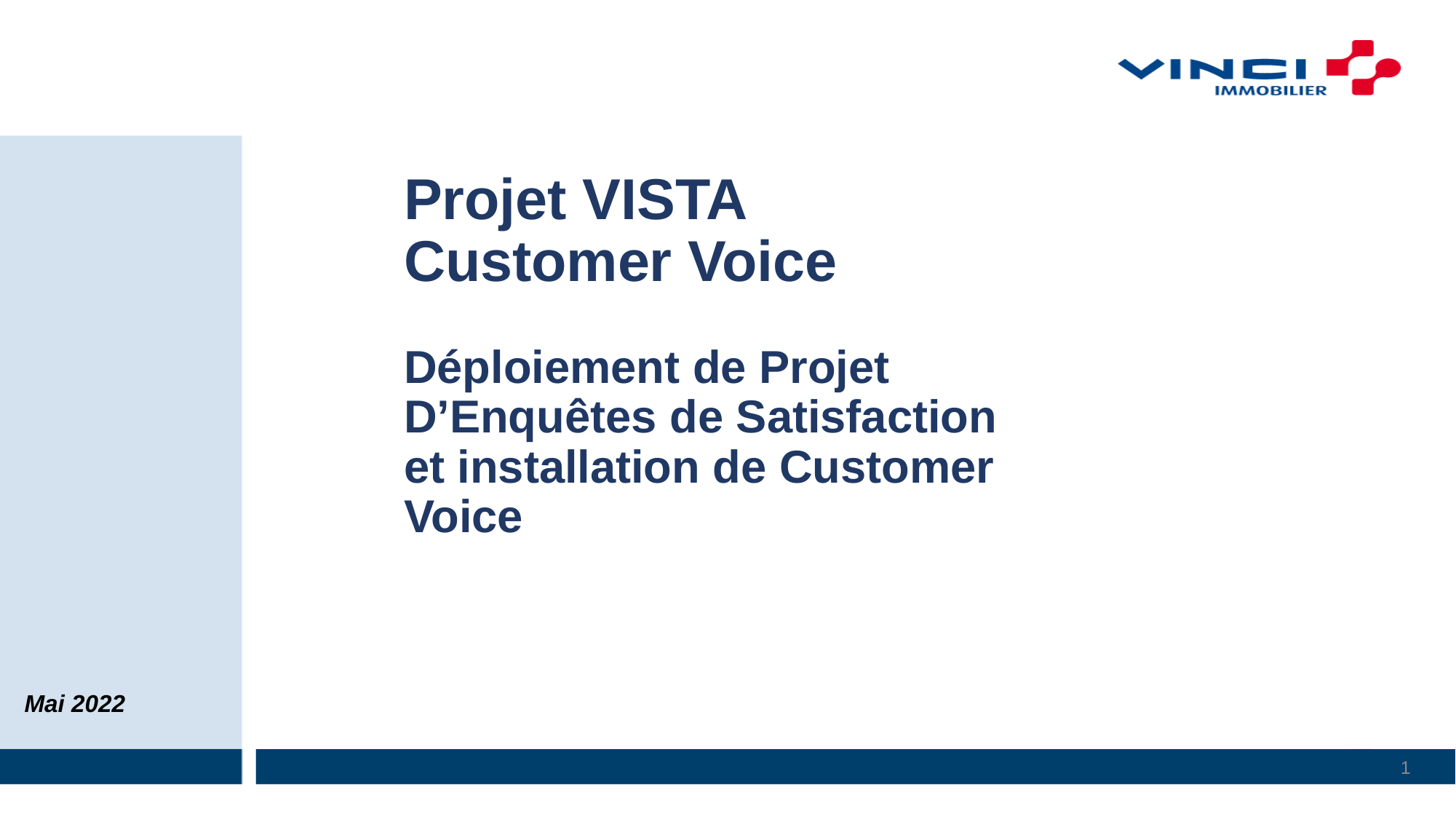

# Projet VISTA Customer Voice Déploiement de Projet D’Enquêtes de Satisfaction et installation de Customer Voice
Mai 2022
1